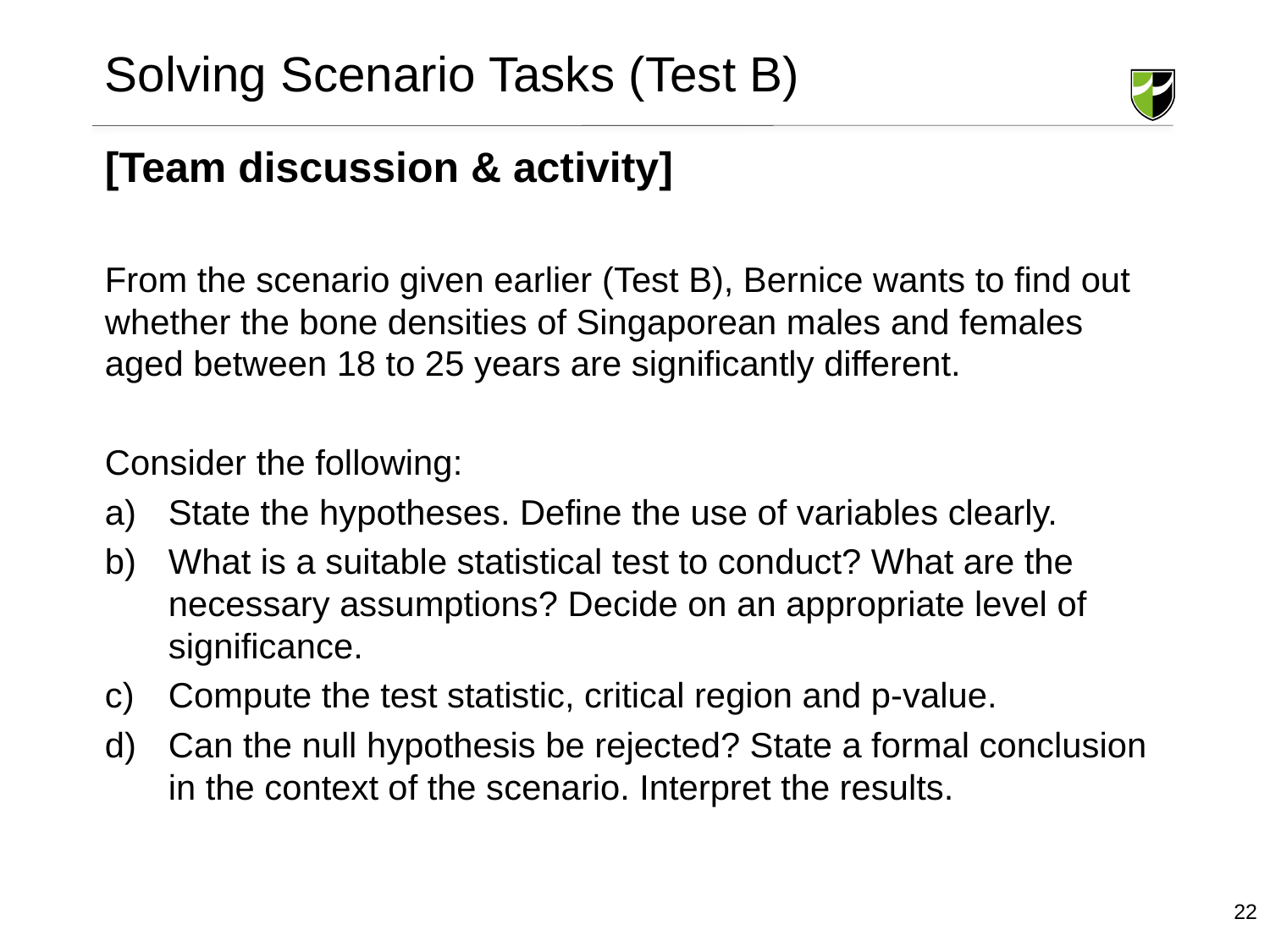

# Solving Scenario Tasks (Test B)
[Team discussion & activity]

From the scenario given earlier (Test B), Bernice wants to find out whether the bone densities of Singaporean males and females aged between 18 to 25 years are significantly different.

Consider the following:
State the hypotheses. Define the use of variables clearly.
What is a suitable statistical test to conduct? What are the necessary assumptions? Decide on an appropriate level of significance.
Compute the test statistic, critical region and p-value.
Can the null hypothesis be rejected? State a formal conclusion in the context of the scenario. Interpret the results.

22